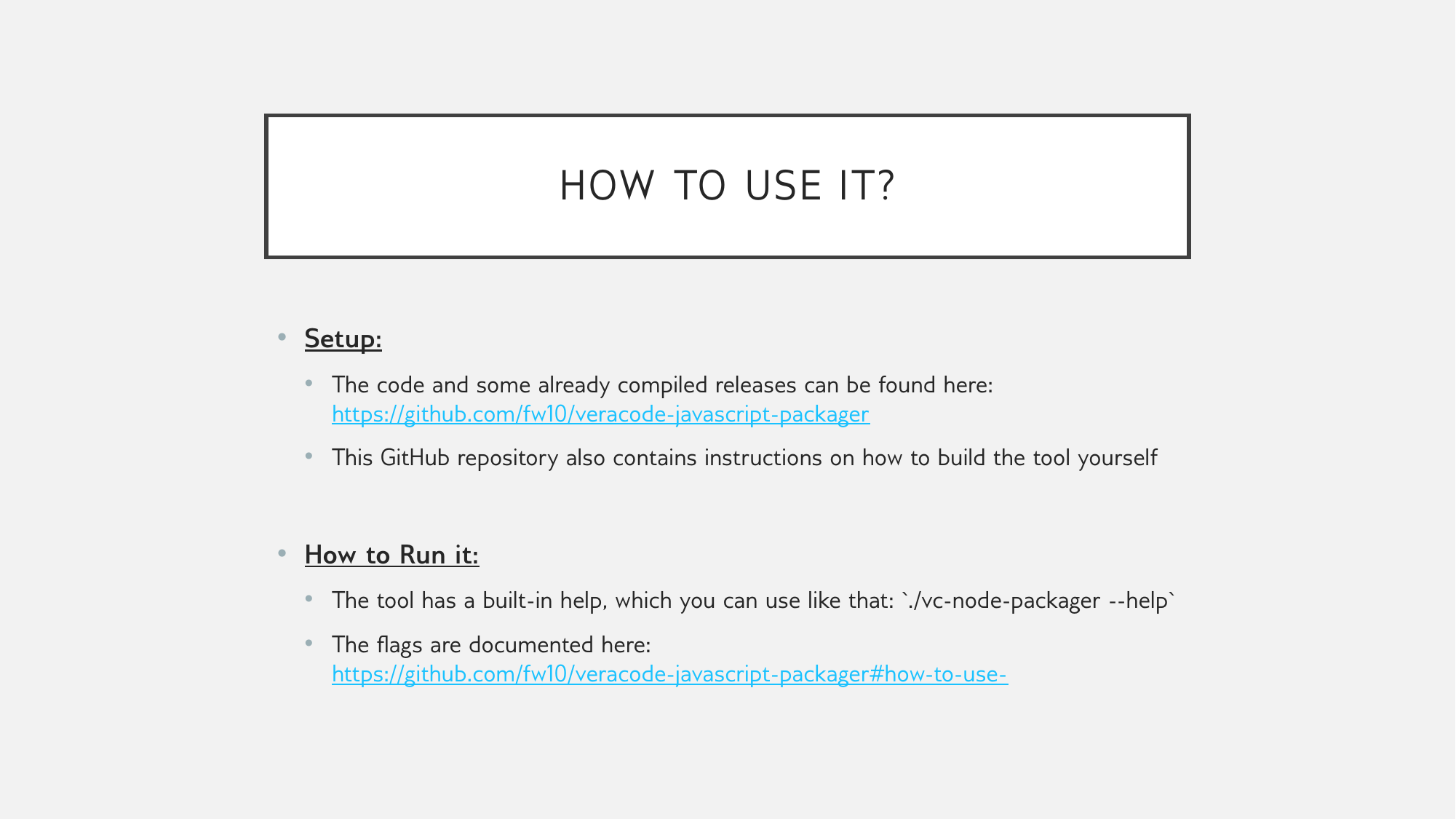

# How to use It?
Setup:
The code and some already compiled releases can be found here: https://github.com/fw10/veracode-javascript-packager
This GitHub repository also contains instructions on how to build the tool yourself

How to Run it:
The tool has a built-in help, which you can use like that: `./vc-node-packager --help`
The flags are documented here: https://github.com/fw10/veracode-javascript-packager#how-to-use-